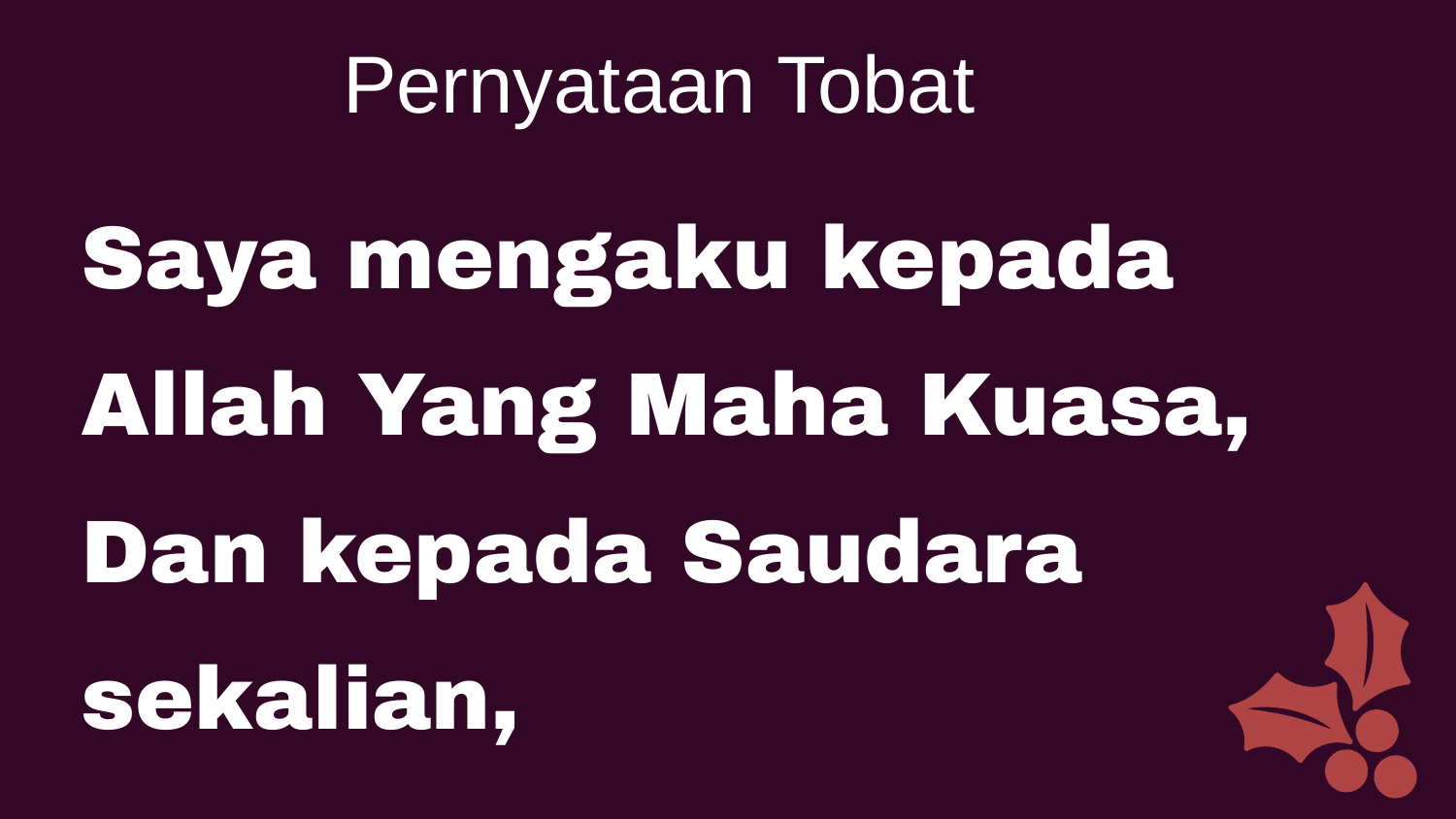

Pernyataan Tobat
Saya mengaku kepada
Allah Yang Maha Kuasa,
Dan kepada Saudara
sekalian,